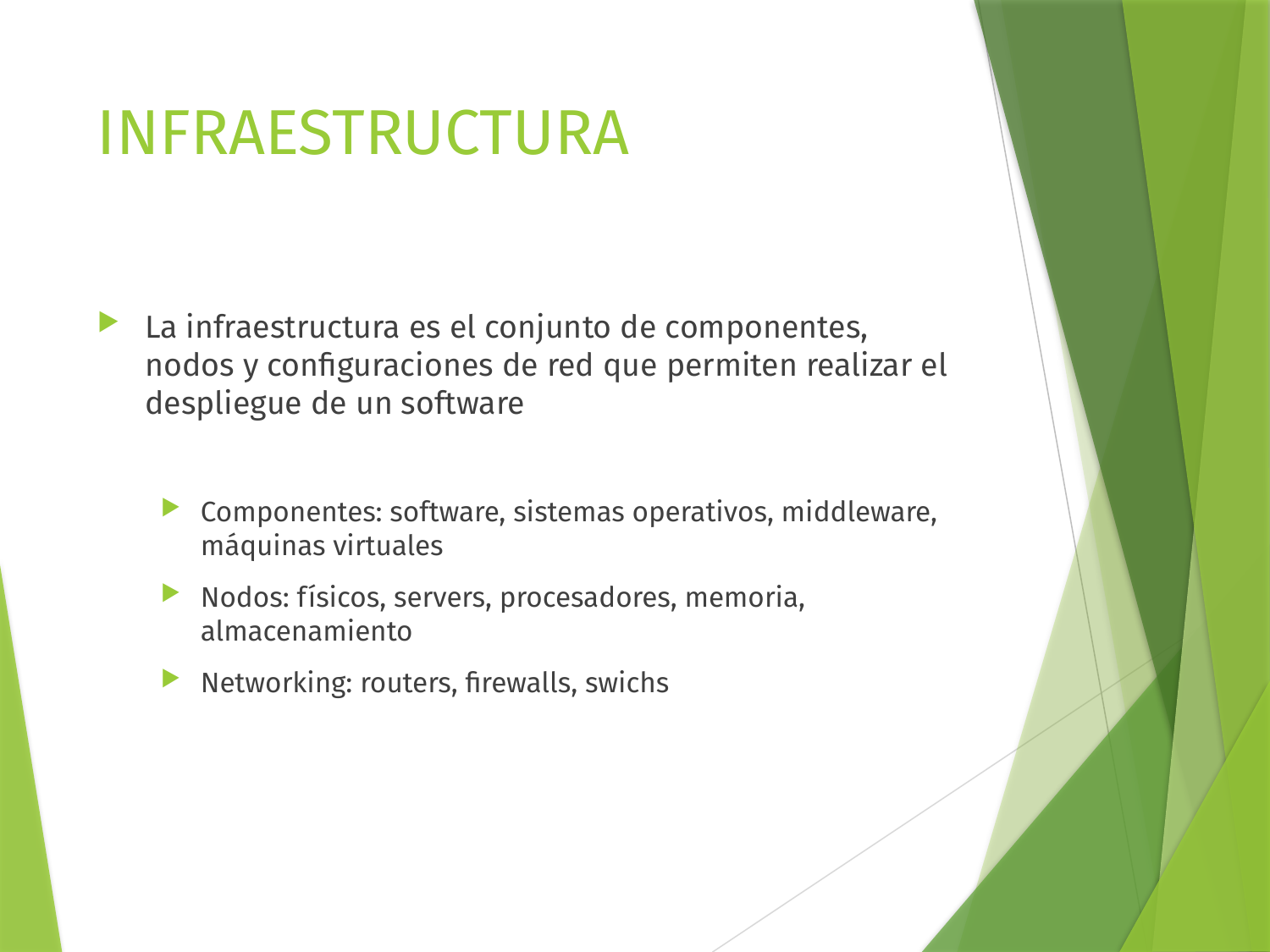

# INFRAESTRUCTURA
La infraestructura es el conjunto de componentes, nodos y configuraciones de red que permiten realizar el despliegue de un software

Componentes: software, sistemas operativos, middleware, máquinas virtuales
Nodos: físicos, servers, procesadores, memoria, almacenamiento
Networking: routers, firewalls, swichs